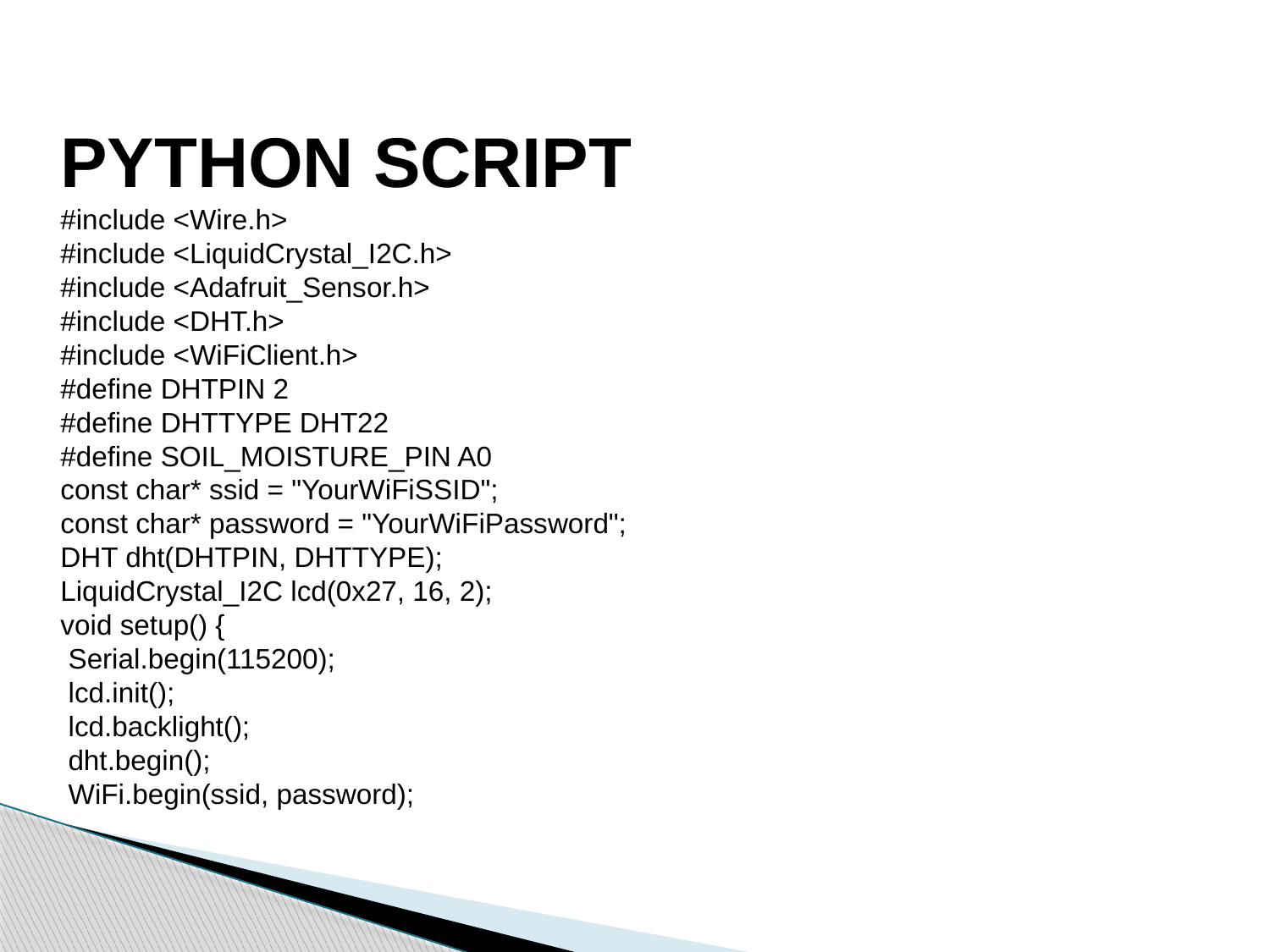

PYTHON SCRIPT
#include <Wire.h>
#include <LiquidCrystal_I2C.h>
#include <Adafruit_Sensor.h>
#include <DHT.h>
#include <WiFiClient.h>
#define DHTPIN 2
#define DHTTYPE DHT22
#define SOIL_MOISTURE_PIN A0
const char* ssid = "YourWiFiSSID";
const char* password = "YourWiFiPassword";
DHT dht(DHTPIN, DHTTYPE);
LiquidCrystal_I2C lcd(0x27, 16, 2);
void setup() {
 Serial.begin(115200);
 lcd.init();
 lcd.backlight();
 dht.begin();
 WiFi.begin(ssid, password);